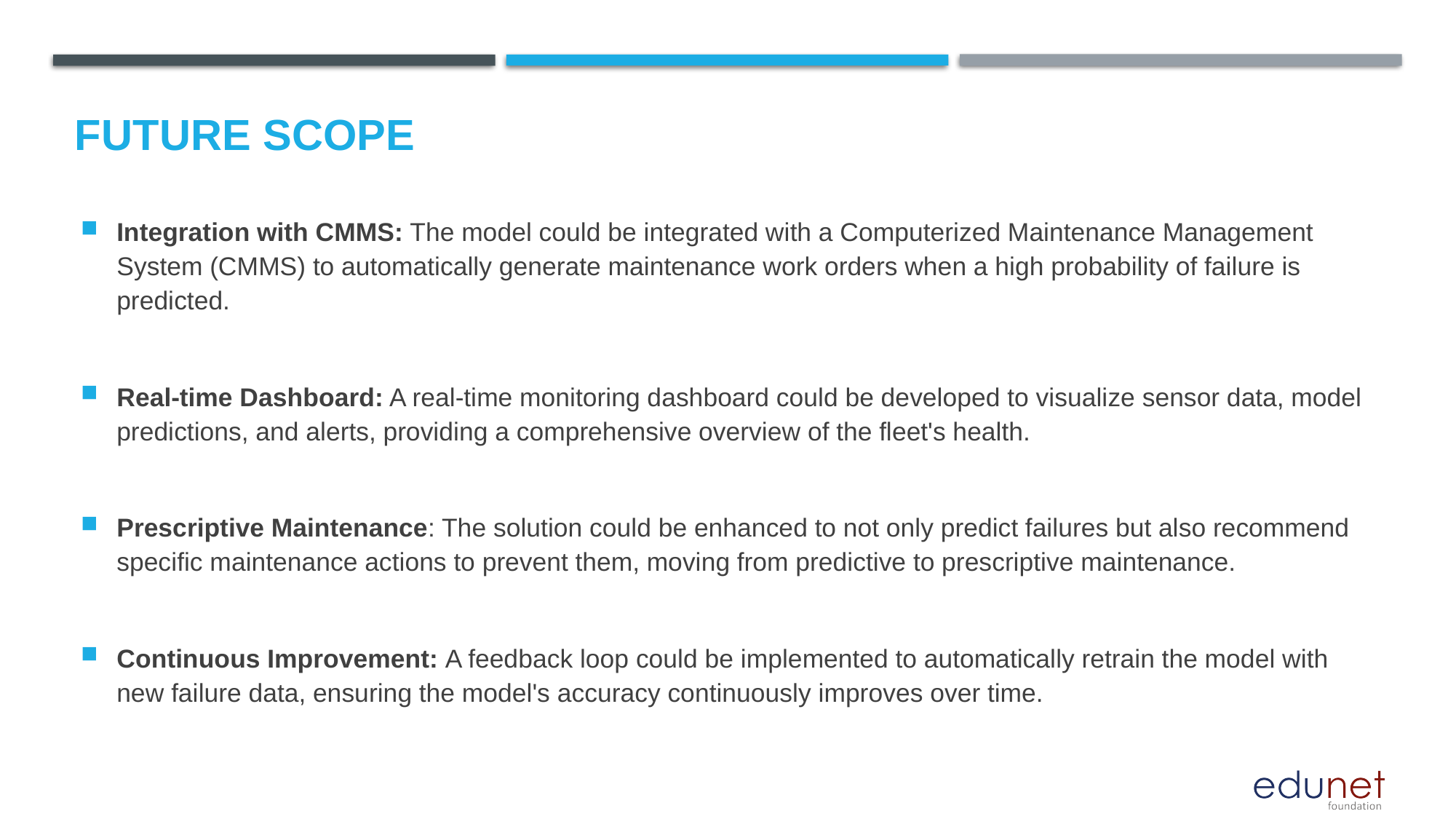

Future scope

Integration with CMMS: The model could be integrated with a Computerized Maintenance Management System (CMMS) to automatically generate maintenance work orders when a high probability of failure is predicted.

Real-time Dashboard: A real-time monitoring dashboard could be developed to visualize sensor data, model predictions, and alerts, providing a comprehensive overview of the fleet's health.

Prescriptive Maintenance: The solution could be enhanced to not only predict failures but also recommend specific maintenance actions to prevent them, moving from predictive to prescriptive maintenance.

Continuous Improvement: A feedback loop could be implemented to automatically retrain the model with new failure data, ensuring the model's accuracy continuously improves over time.